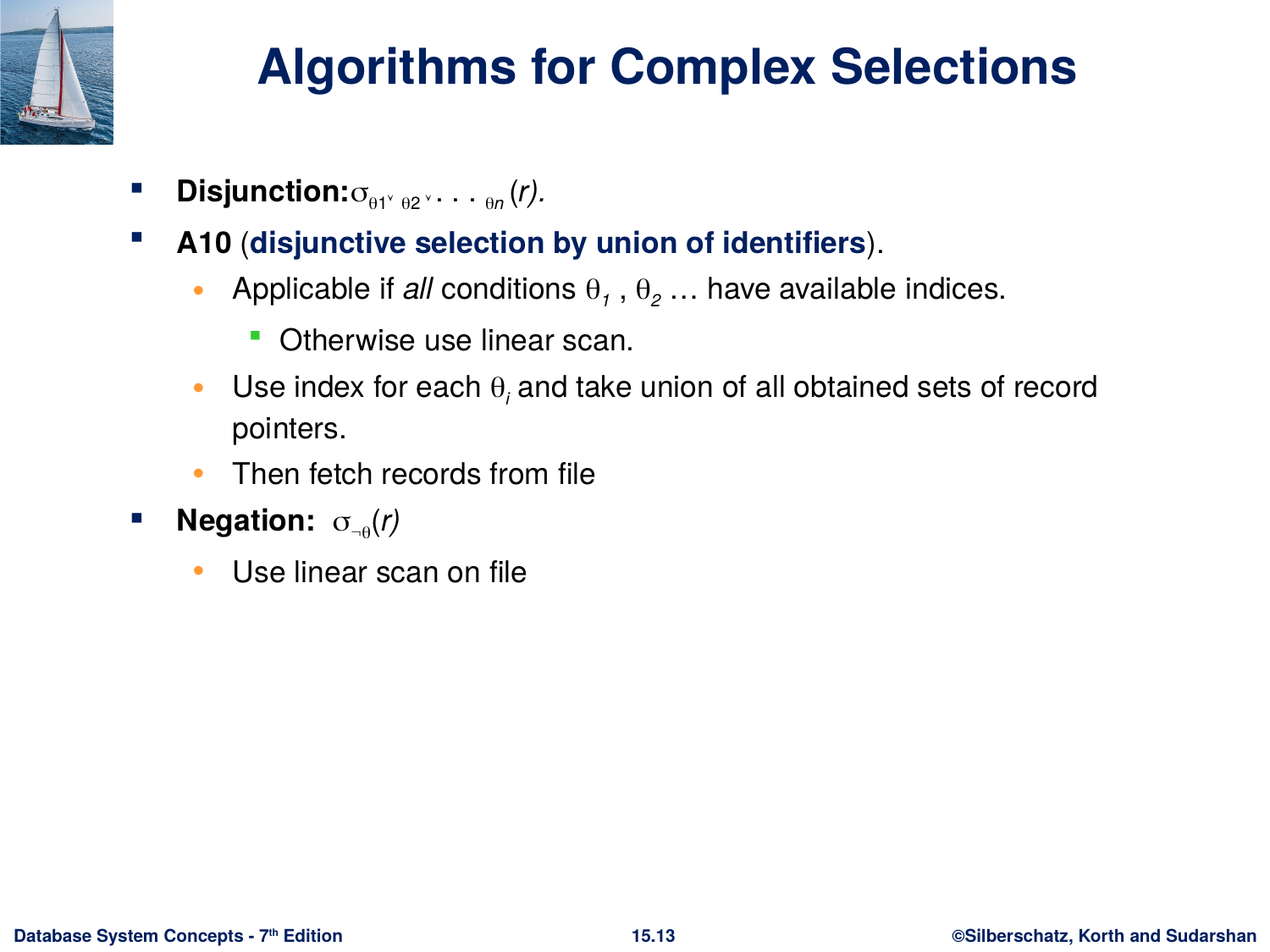

# Algorithms for Complex Selections
Disjunction:σθ1∨ θ2 ∨ . . . θn (r).
A10 (disjunctive selection by union of identifiers).
Applicable if all conditions θ1 , θ2 … have available indices.
Otherwise use linear scan.
Use index for each θi and take union of all obtained sets of record pointers.
Then fetch records from file
Negation:  σ¬θ(r)
Use linear scan on file